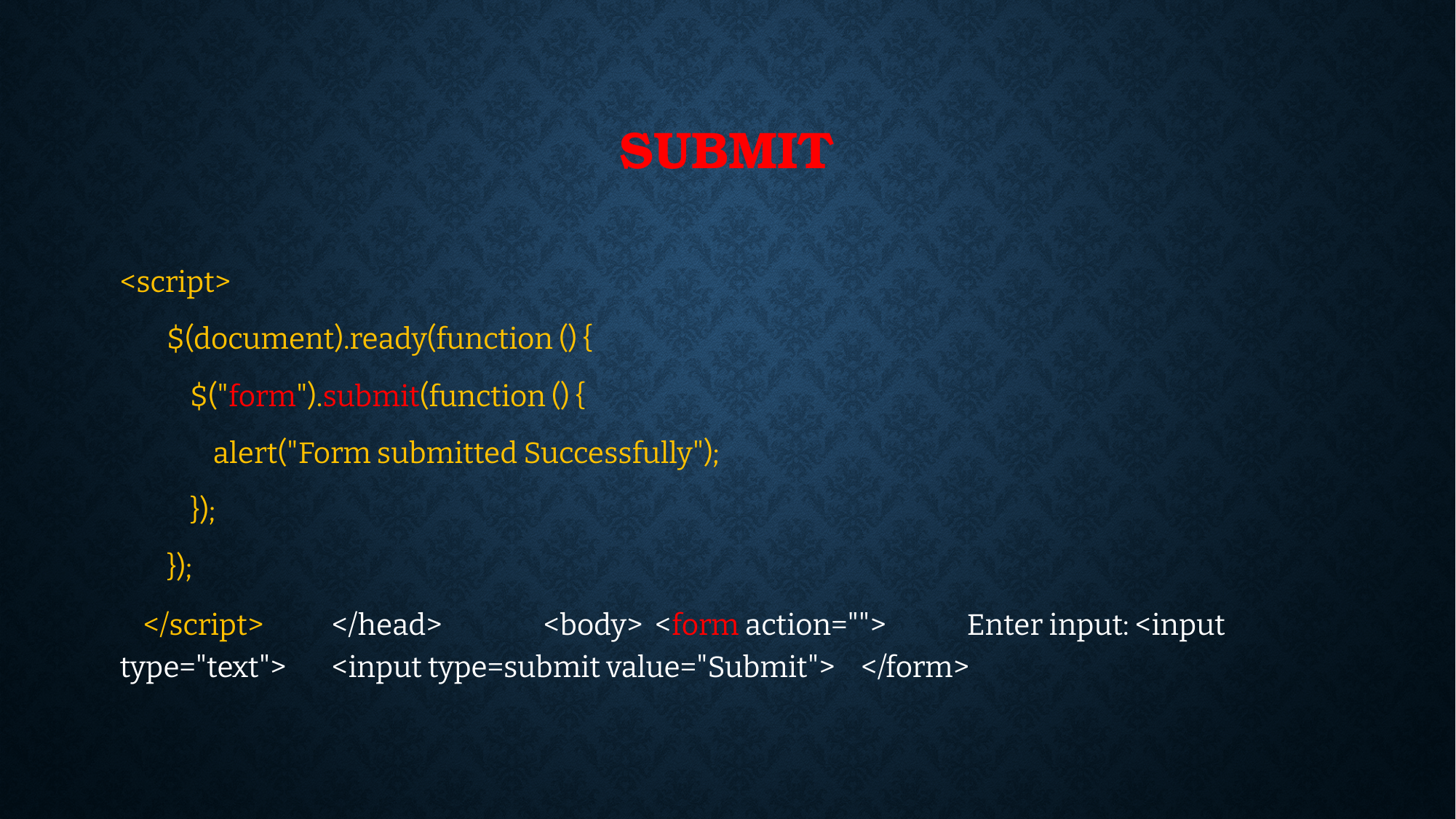

# submit
<script>
        $(document).ready(function () {
            $("form").submit(function () {
                alert("Form submitted Successfully");
            });
        });
    </script>	</head>	<body>	 <form action="">	Enter input: <input type="text">	<input type=submit value="Submit">	</form>